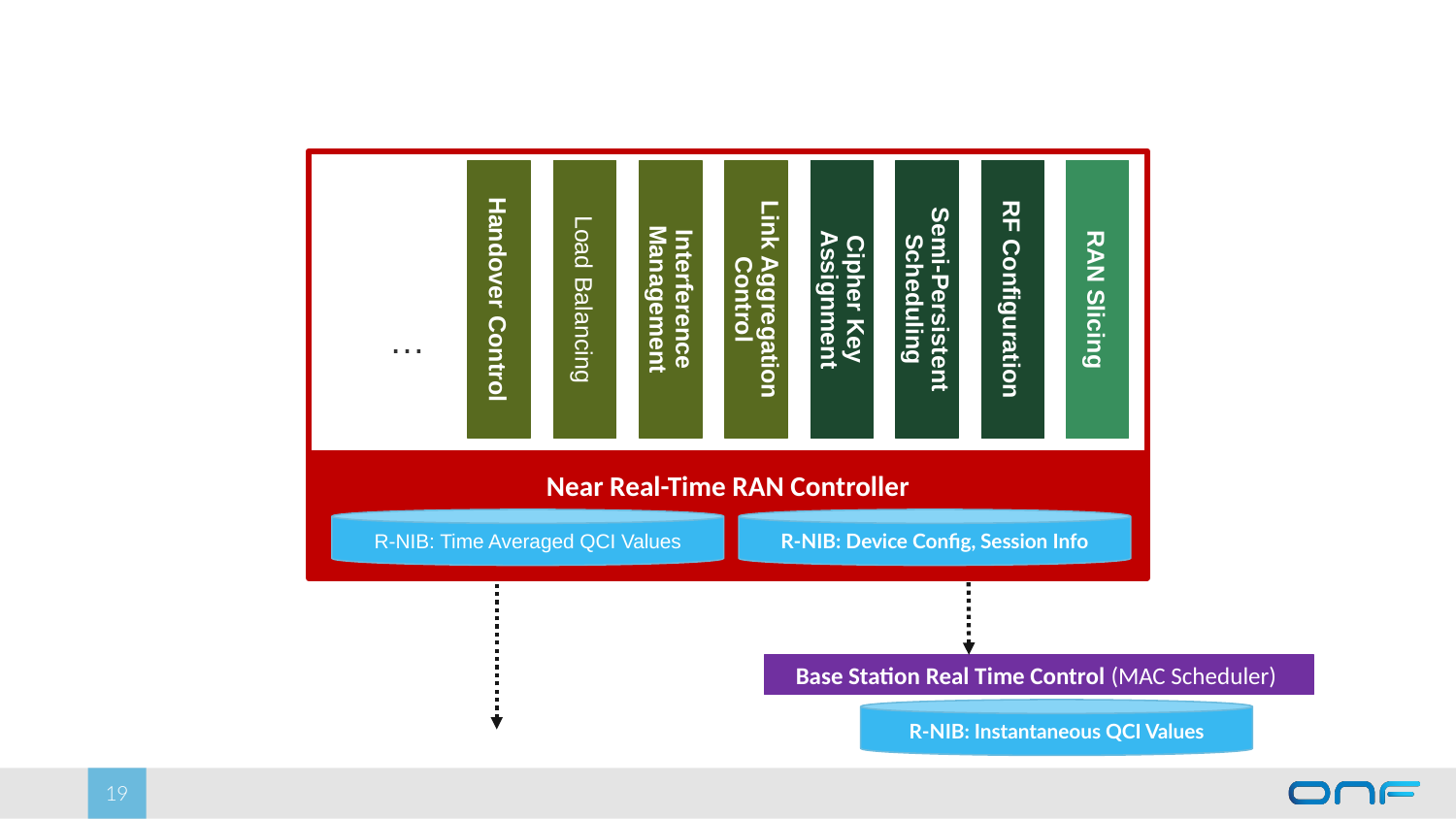

Handover Control
Load Balancing
Interference Management
Link Aggregation
Control
Cipher Key Assignment
RF Configuration
RAN Slicing
Semi-Persistent Scheduling
…

Near Real-Time RAN Controller
R-NIB: Device Config, Session Info
R-NIB: Time Averaged QCI Values
Base Station Real Time Control (MAC Scheduler)
R-NIB: Instantaneous QCI Values